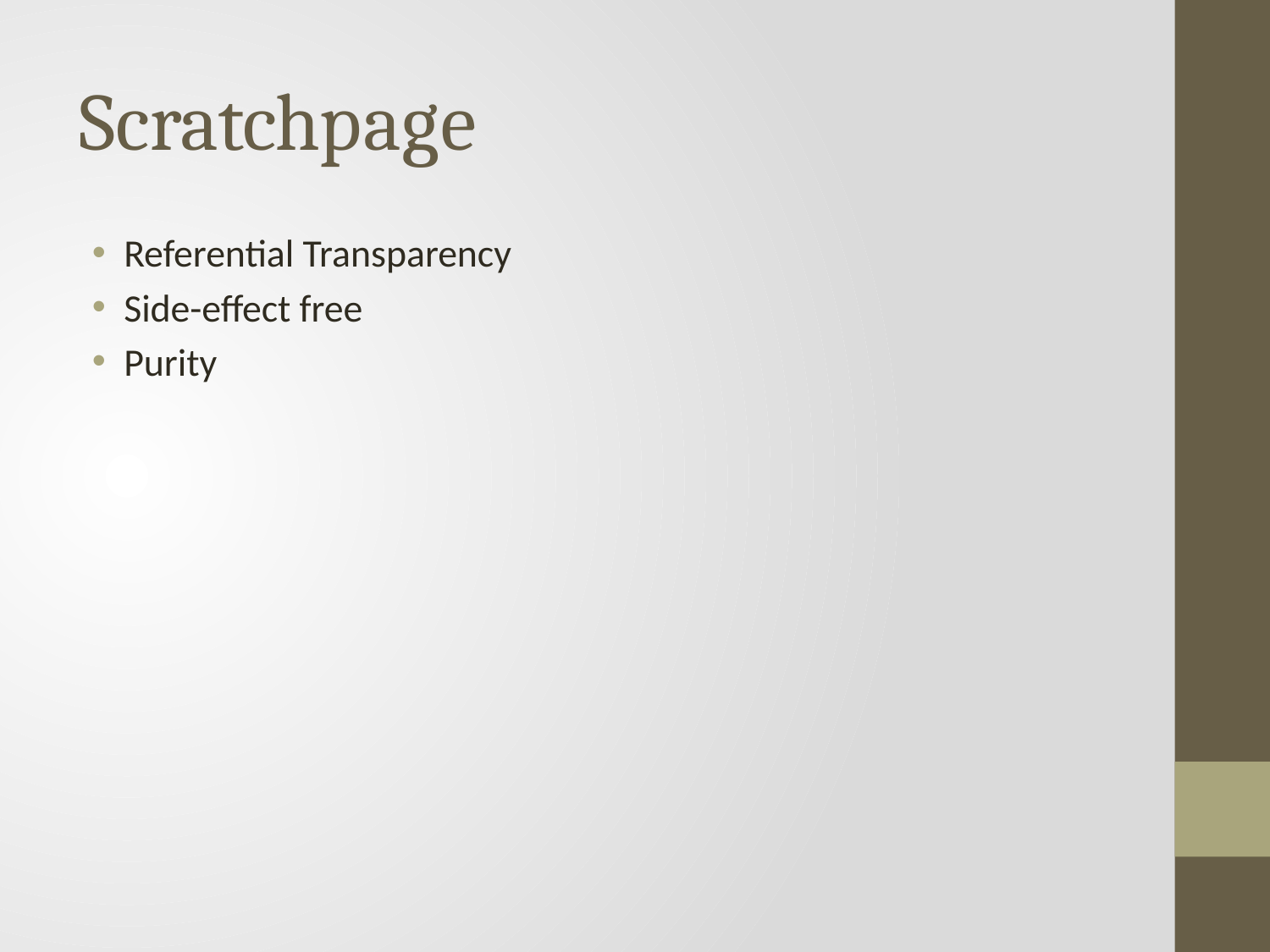

# Scratchpage
Referential Transparency
Side-effect free
Purity